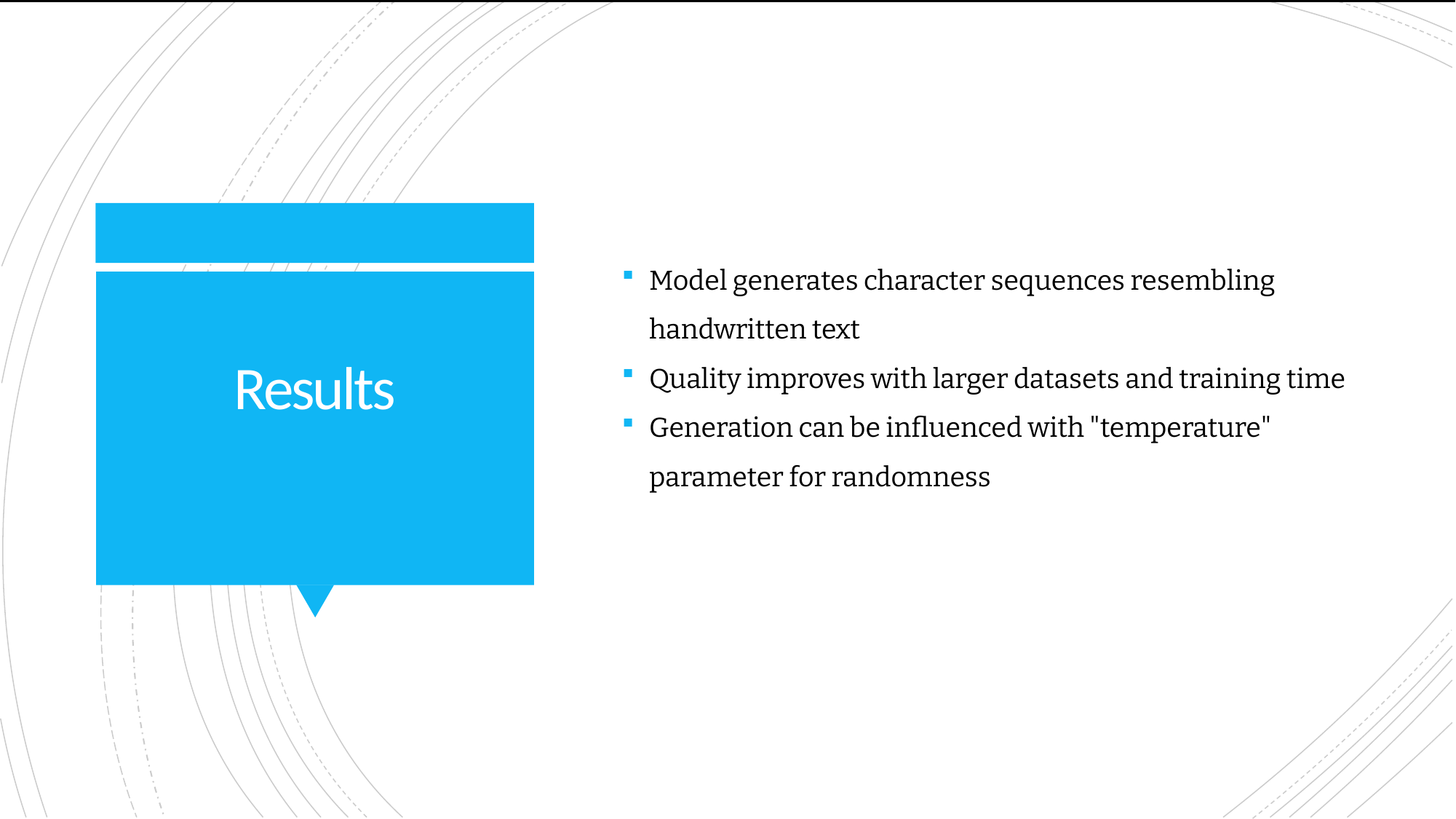

Model generates character sequences resembling handwritten text
Quality improves with larger datasets and training time
Generation can be influenced with "temperature" parameter for randomness

# Results